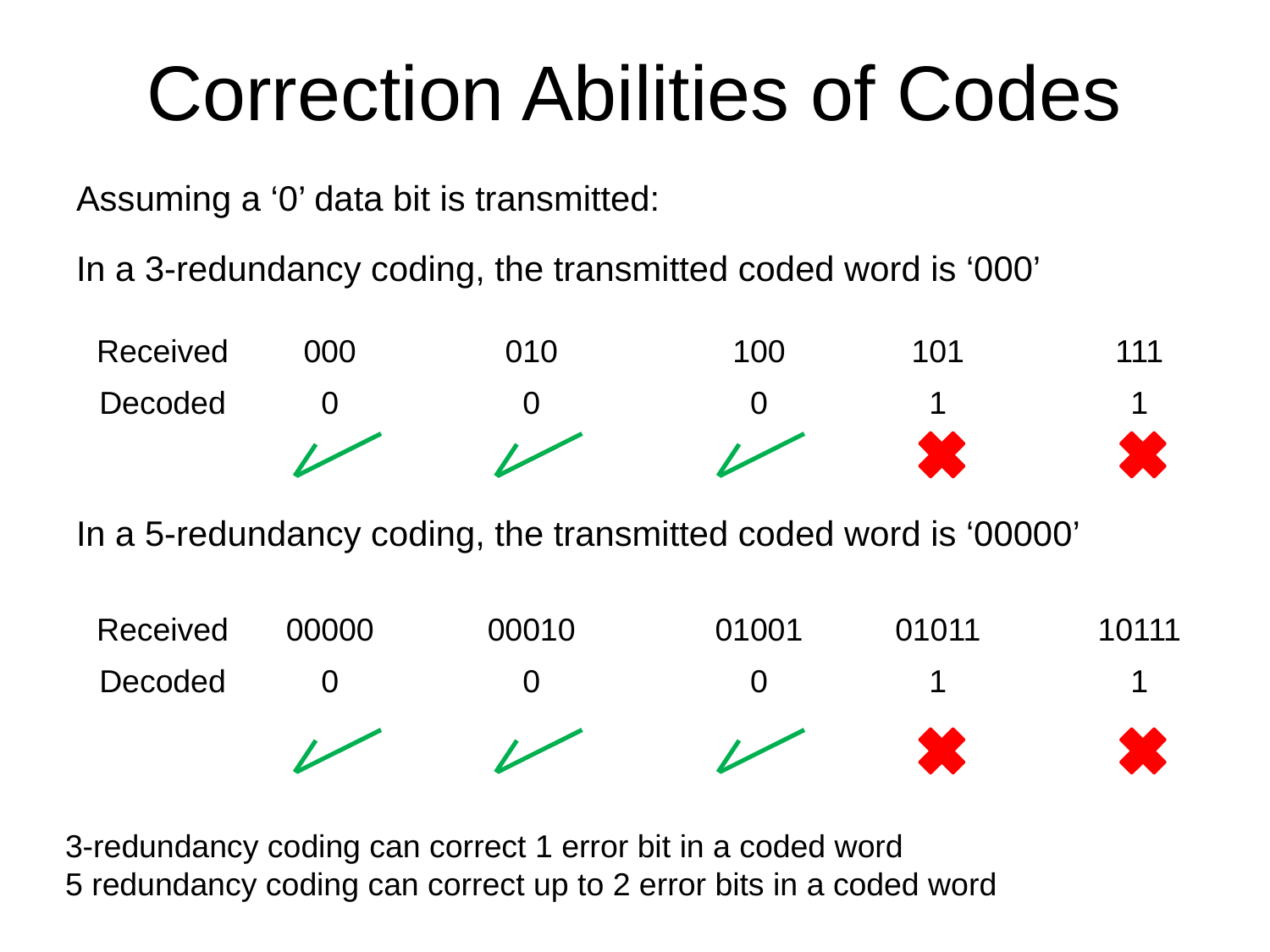

# Correction Abilities of Codes
Assuming a ‘0’ data bit is transmitted:

In a 3-redundancy coding, the transmitted coded word is ‘000’

| Received | 000 |  | 010 |  | 100 | 101 |  | 111 |
| --- | --- | --- | --- | --- | --- | --- | --- | --- |
| Decoded | 0 |  | 0 |  | 0 | 1 |  | 1 |

In a 5-redundancy coding, the transmitted coded word is ‘00000’

| Received | 00000 |  | 00010 |  | 01001 | 01011 |  | 10111 |
| --- | --- | --- | --- | --- | --- | --- | --- | --- |
| Decoded | 0 |  | 0 |  | 0 | 1 |  | 1 |

3-redundancy coding can correct 1 error bit in a coded word
5 redundancy coding can correct up to 2 error bits in a coded word